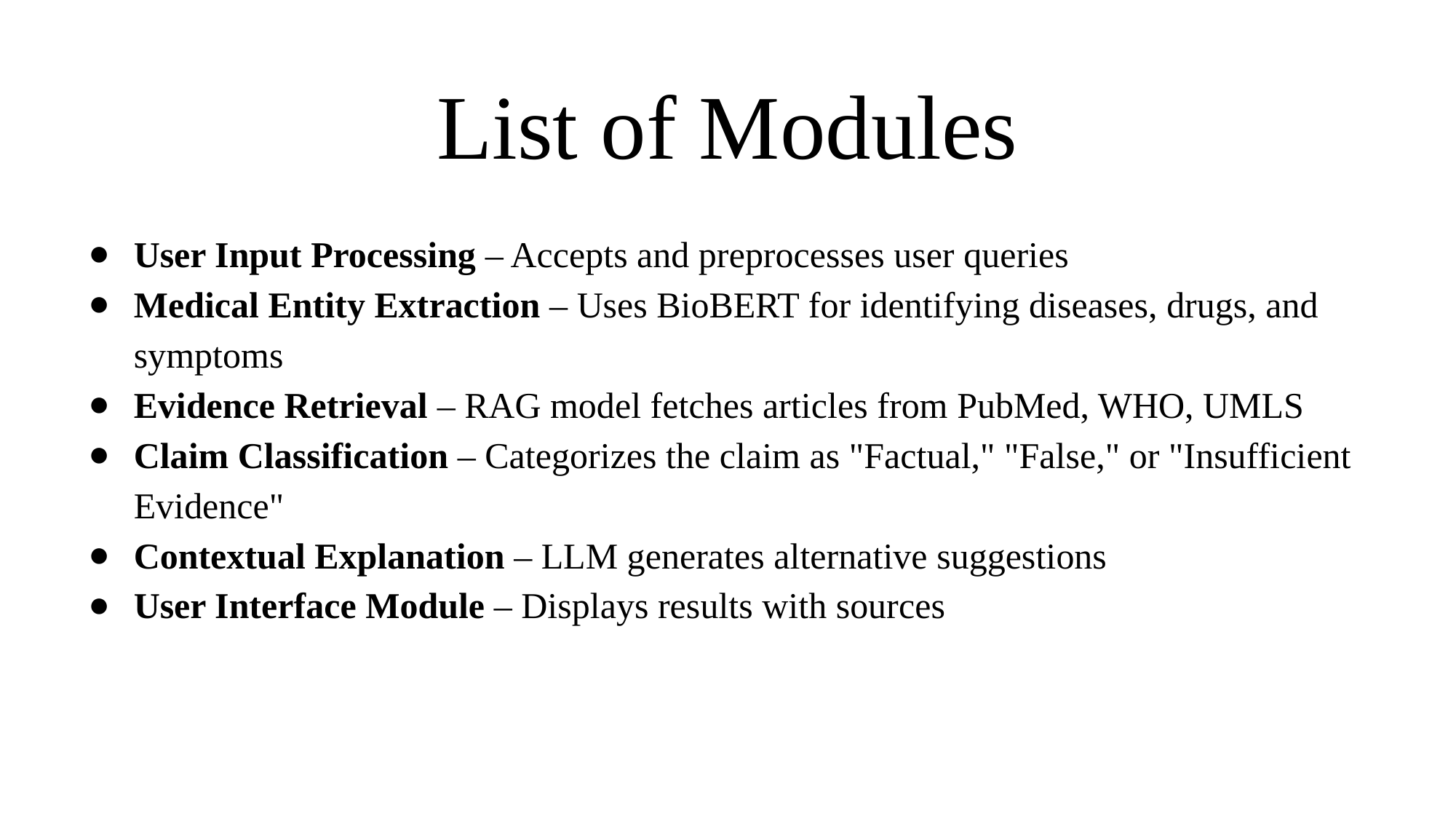

# List of Modules
User Input Processing – Accepts and preprocesses user queries
Medical Entity Extraction – Uses BioBERT for identifying diseases, drugs, and symptoms
Evidence Retrieval – RAG model fetches articles from PubMed, WHO, UMLS
Claim Classification – Categorizes the claim as "Factual," "False," or "Insufficient Evidence"
Contextual Explanation – LLM generates alternative suggestions
User Interface Module – Displays results with sources